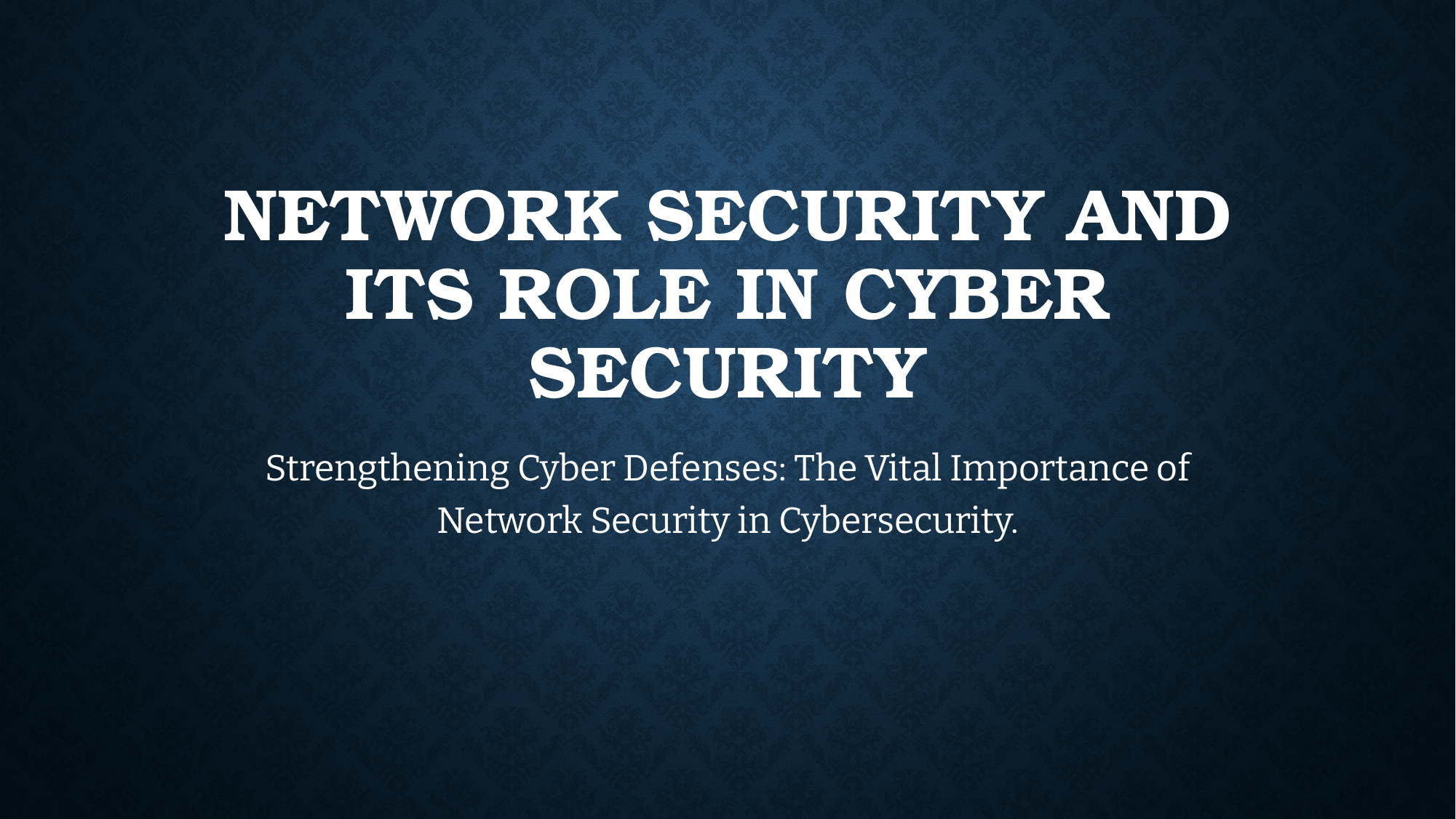

# Network Security and its Role In Cyber Security
Strengthening Cyber Defenses: The Vital Importance of Network Security in Cybersecurity.